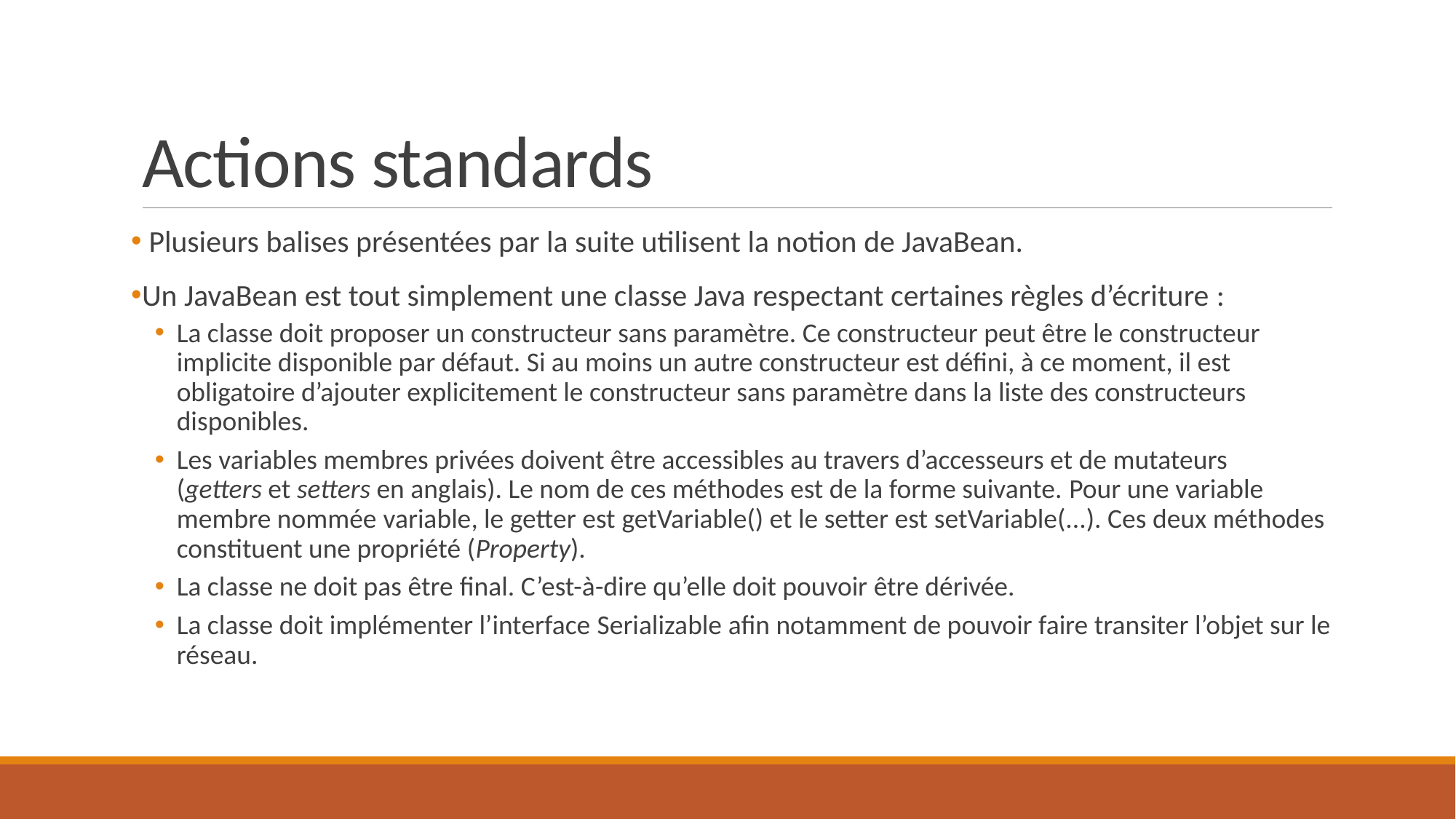

# Actions standards
 Plusieurs balises présentées par la suite utilisent la notion de JavaBean.
Un JavaBean est tout simplement une classe Java respectant certaines règles d’écriture :
La classe doit proposer un constructeur sans paramètre. Ce constructeur peut être le constructeur implicite disponible par défaut. Si au moins un autre constructeur est défini, à ce moment, il est obligatoire d’ajouter explicitement le constructeur sans paramètre dans la liste des constructeurs disponibles.
Les variables membres privées doivent être accessibles au travers d’accesseurs et de mutateurs (getters et setters en anglais). Le nom de ces méthodes est de la forme suivante. Pour une variable membre nommée variable, le getter est getVariable() et le setter est setVariable(...). Ces deux méthodes constituent une propriété (Property).
La classe ne doit pas être final. C’est-à-dire qu’elle doit pouvoir être dérivée.
La classe doit implémenter l’interface Serializable afin notamment de pouvoir faire transiter l’objet sur le réseau.